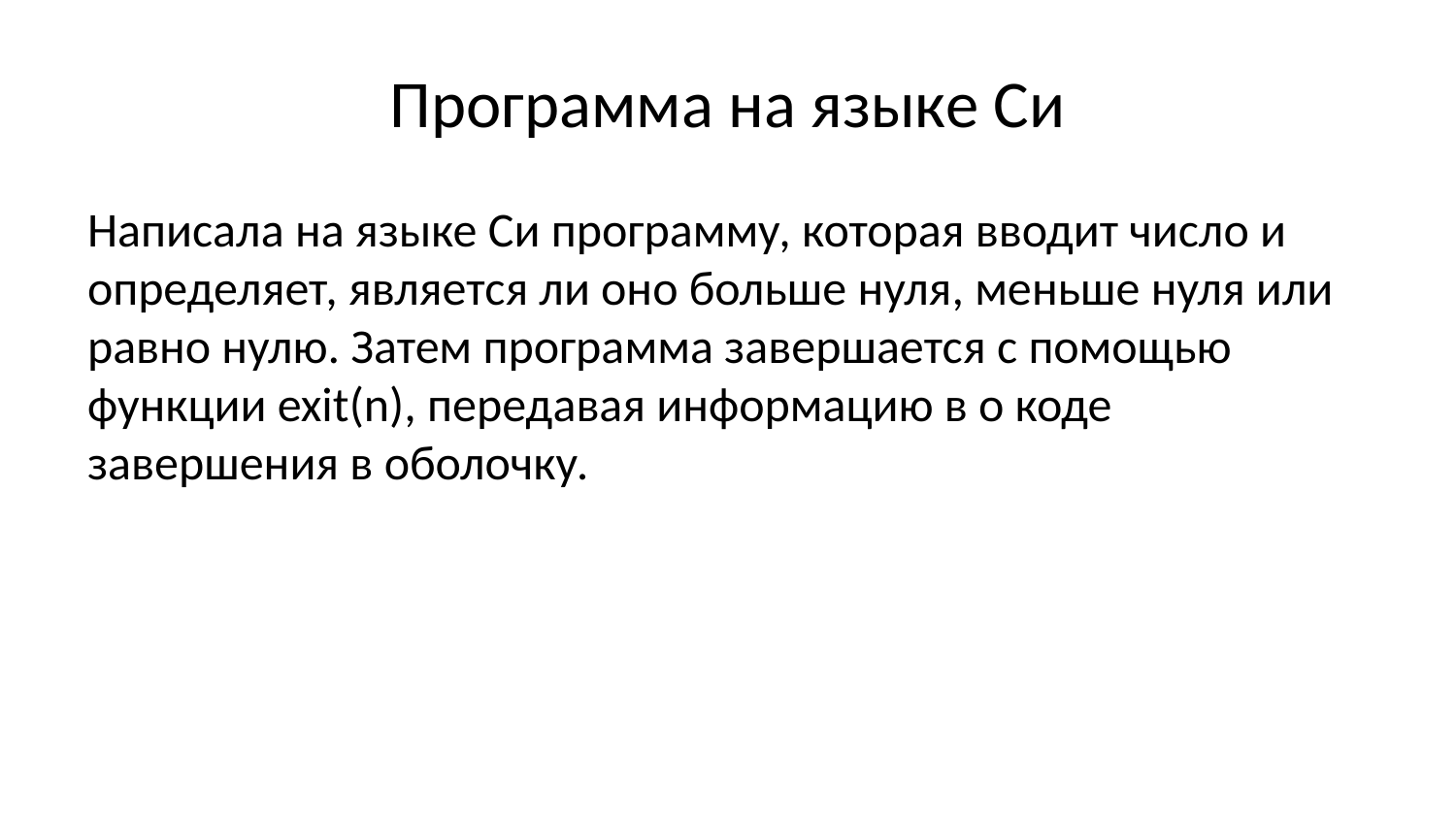

# Программа на языке Си
Написала на языке Си программу, которая вводит число и определяет, является ли оно больше нуля, меньше нуля или равно нулю. Затем программа завершается с помощью функции exit(n), передавая информацию в о коде завершения в оболочку.